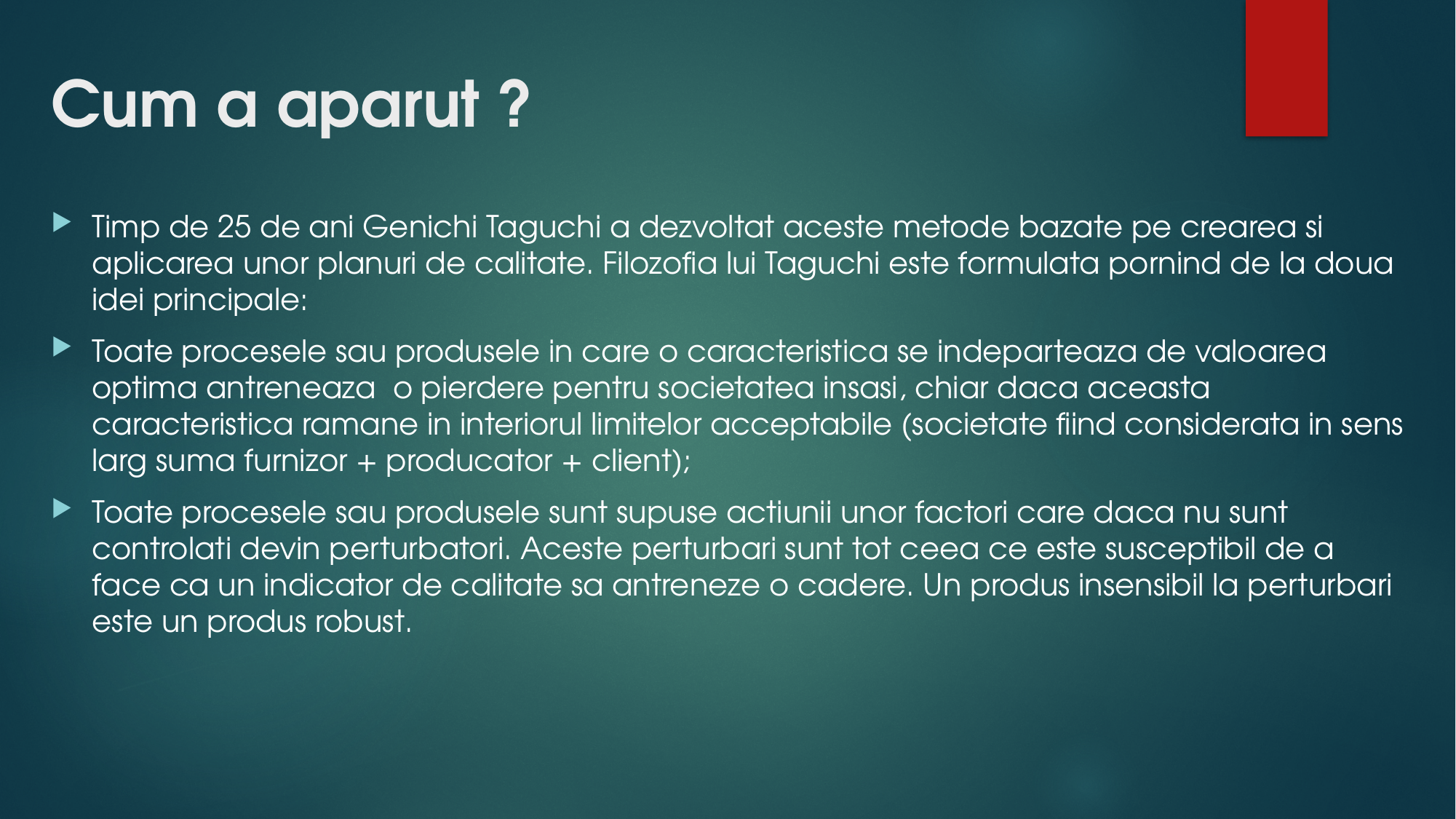

# Cum a aparut ?
Timp de 25 de ani Genichi Taguchi a dezvoltat aceste metode bazate pe crearea si aplicarea unor planuri de calitate. Filozofia lui Taguchi este formulata pornind de la doua idei principale:
Toate procesele sau produsele in care o caracteristica se indeparteaza de valoarea optima antreneaza  o pierdere pentru societatea insasi, chiar daca aceasta caracteristica ramane in interiorul limitelor acceptabile (societate fiind considerata in sens larg suma furnizor + producator + client);
Toate procesele sau produsele sunt supuse actiunii unor factori care daca nu sunt controlati devin perturbatori. Aceste perturbari sunt tot ceea ce este susceptibil de a face ca un indicator de calitate sa antreneze o cadere. Un produs insensibil la perturbari este un produs robust.